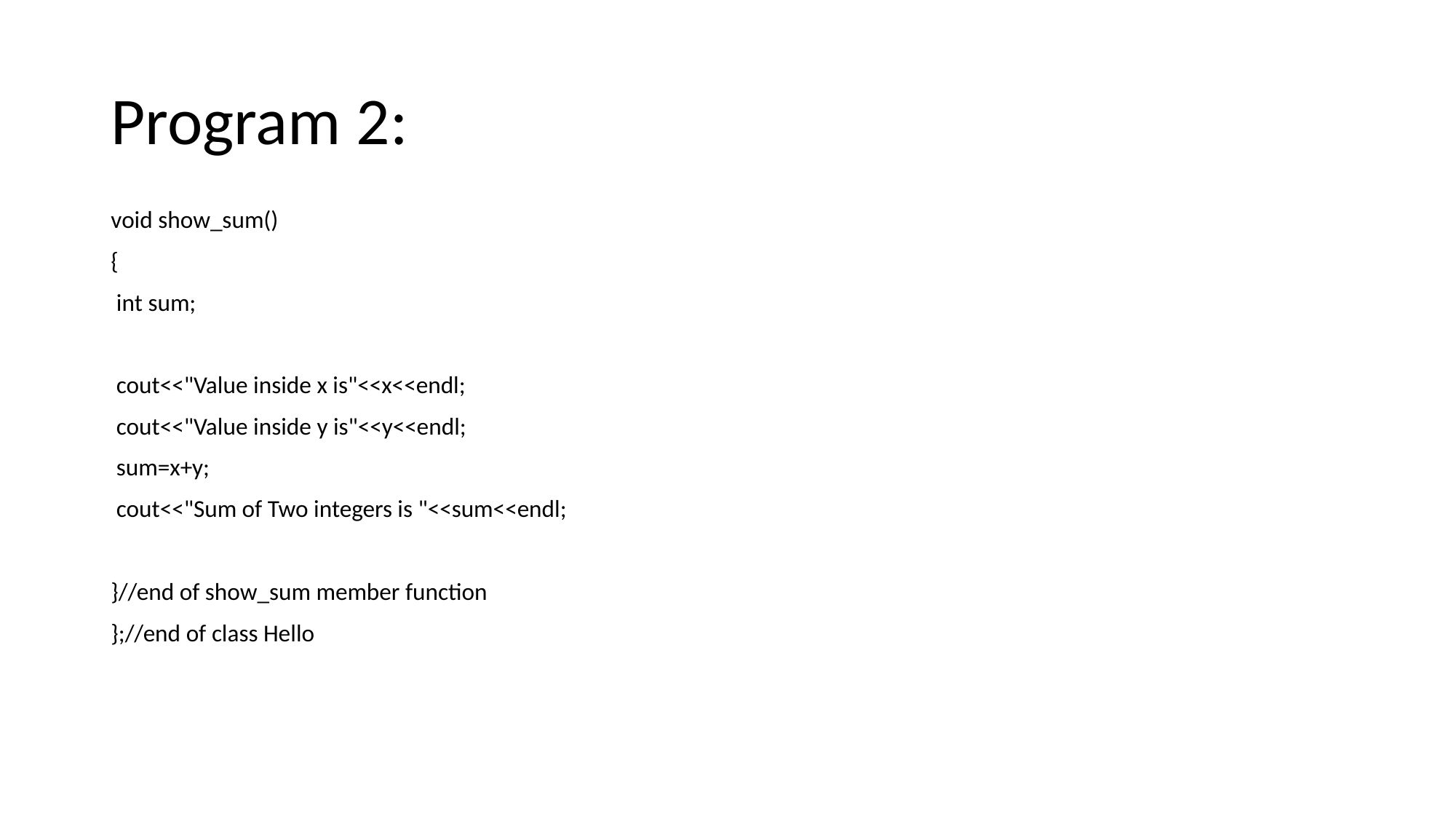

# Program 2:
void show_sum()
{
 int sum;

 cout<<"Value inside x is"<<x<<endl;
 cout<<"Value inside y is"<<y<<endl;
 sum=x+y;
 cout<<"Sum of Two integers is "<<sum<<endl;

}//end of show_sum member function
};//end of class Hello